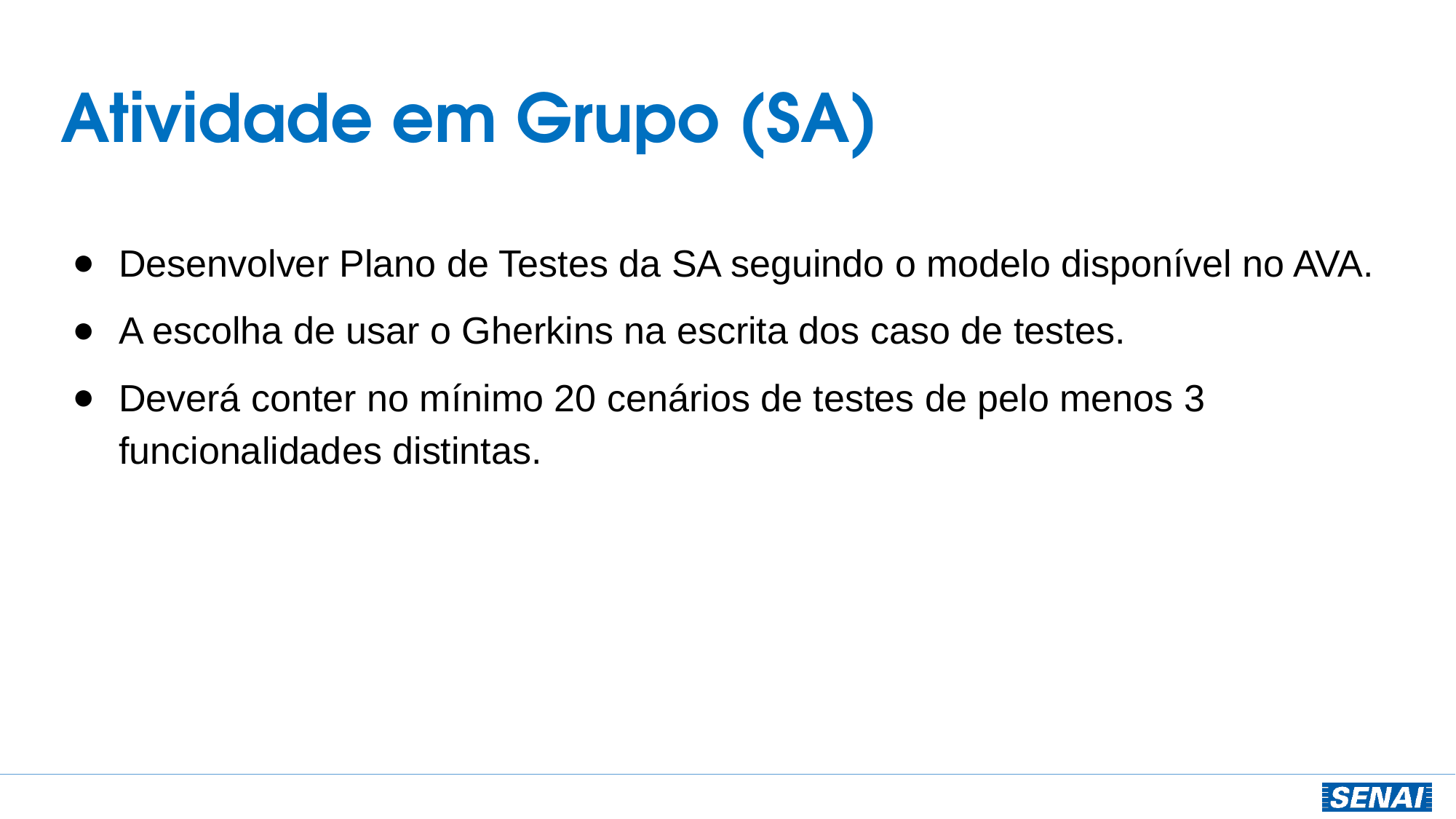

# Atividade em Grupo (SA)
Desenvolver Plano de Testes da SA seguindo o modelo disponível no AVA.
A escolha de usar o Gherkins na escrita dos caso de testes.
Deverá conter no mínimo 20 cenários de testes de pelo menos 3 funcionalidades distintas.